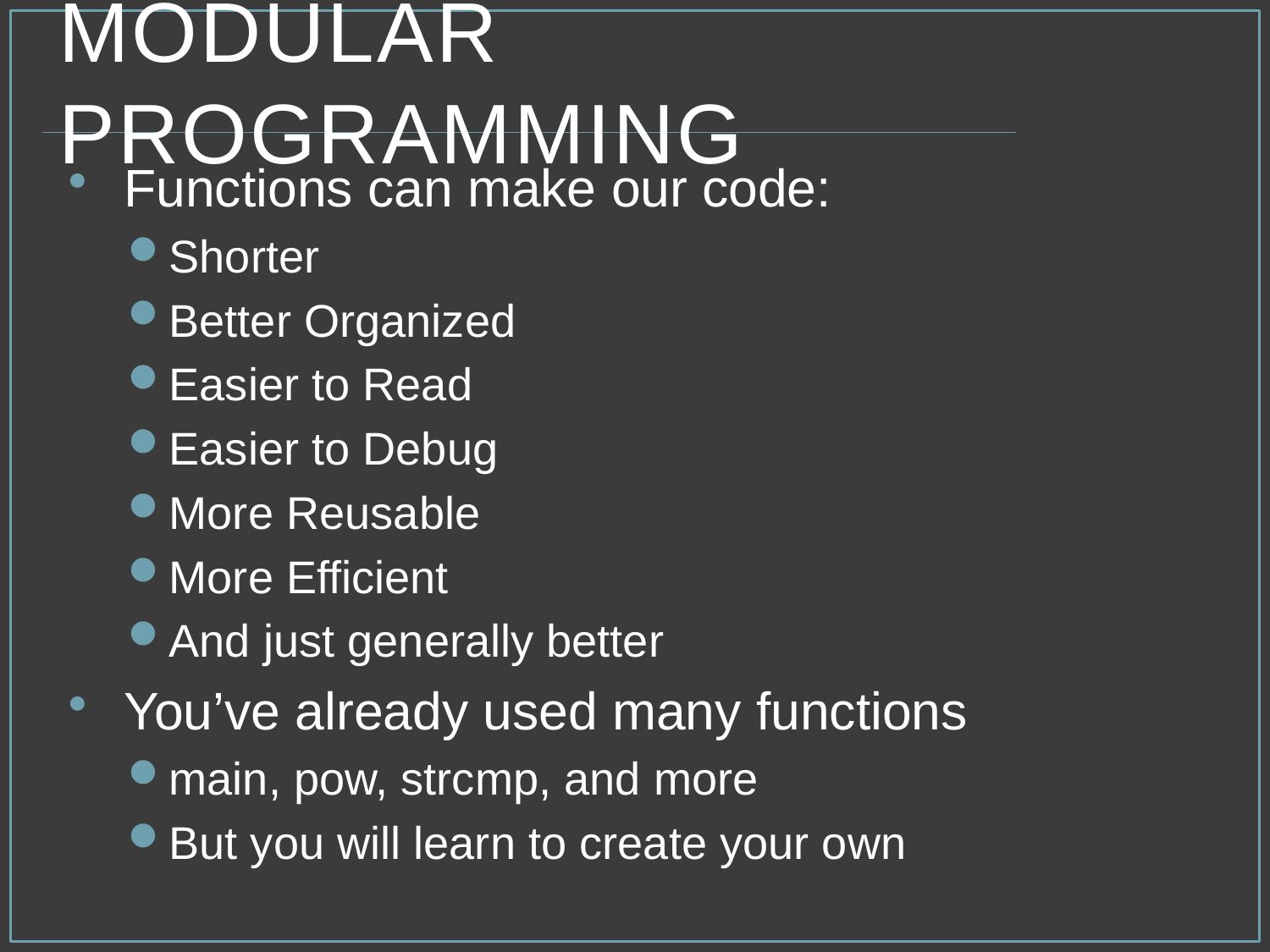

# Modular Programming
Functions can make our code:
Shorter
Better Organized
Easier to Read
Easier to Debug
More Reusable
More Efficient
And just generally better
You’ve already used many functions
main, pow, strcmp, and more
But you will learn to create your own